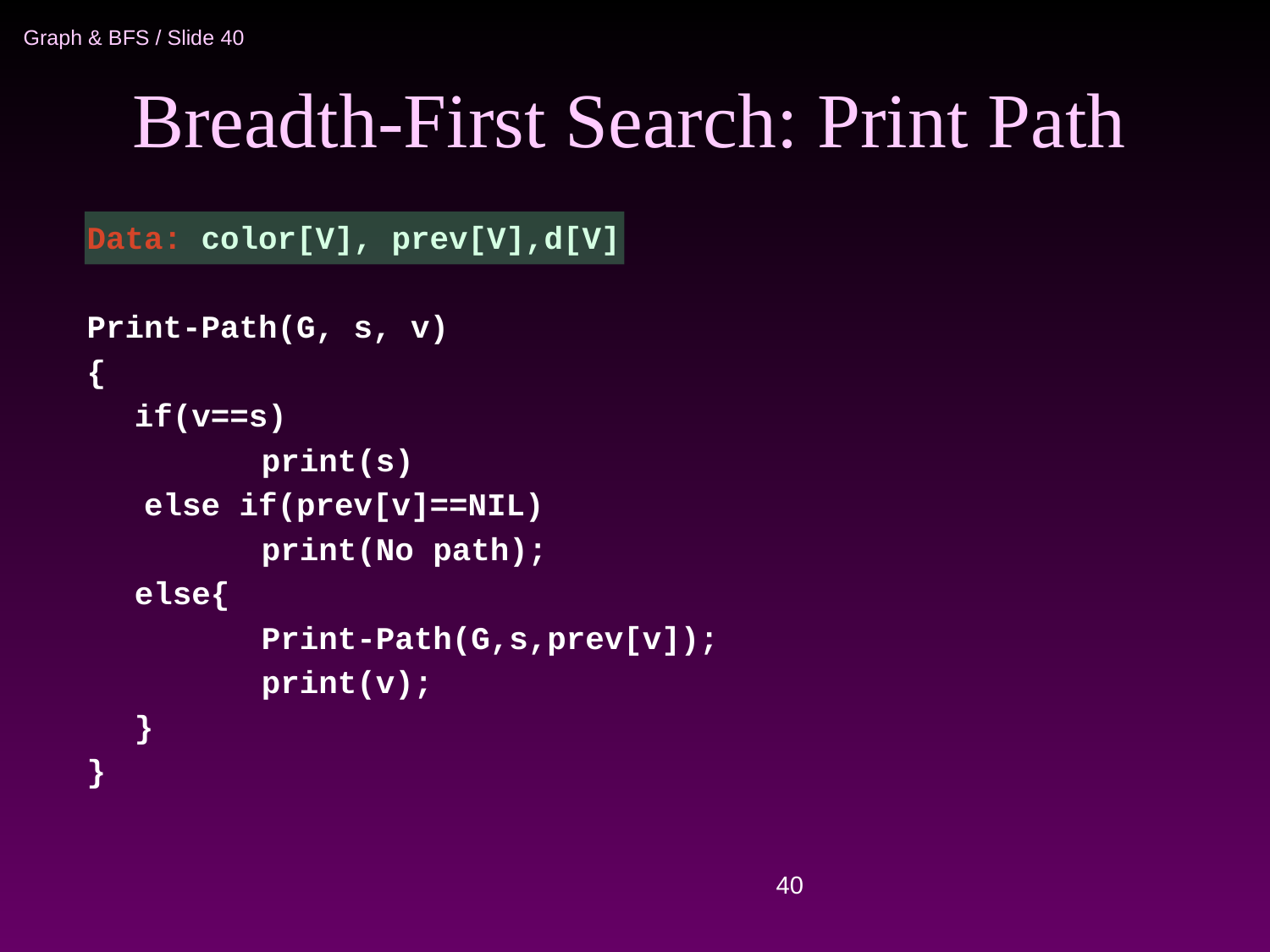

# Breadth-First Search: Print Path
Data: color[V], prev[V],d[V]

Print-Path(G, s, v)
{
	if(v==s)
		print(s)
   else if(prev[v]==NIL)
		print(No path);
	else{
		Print-Path(G,s,prev[v]);
		print(v);
	}
}

				         40